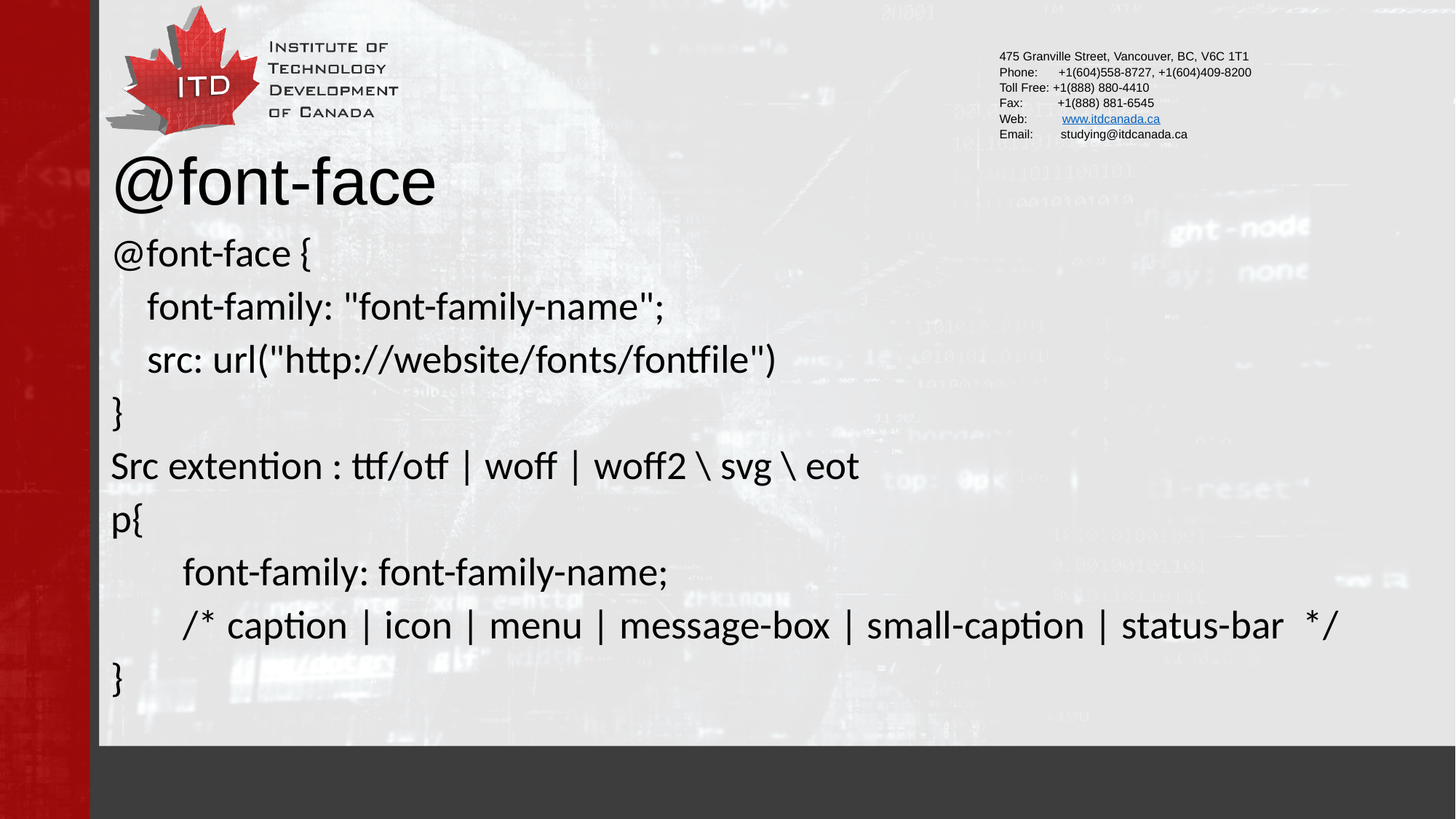

# @font-face
@font-face {
    font-family: "font-family-name";
    src: url("http://website/fonts/fontfile")
}
Src extention : ttf/otf | woff | woff2 \ svg \ eot
p{
	font-family: font-family-name;
	/* caption | icon | menu | message-box | small-caption | status-bar  */
}